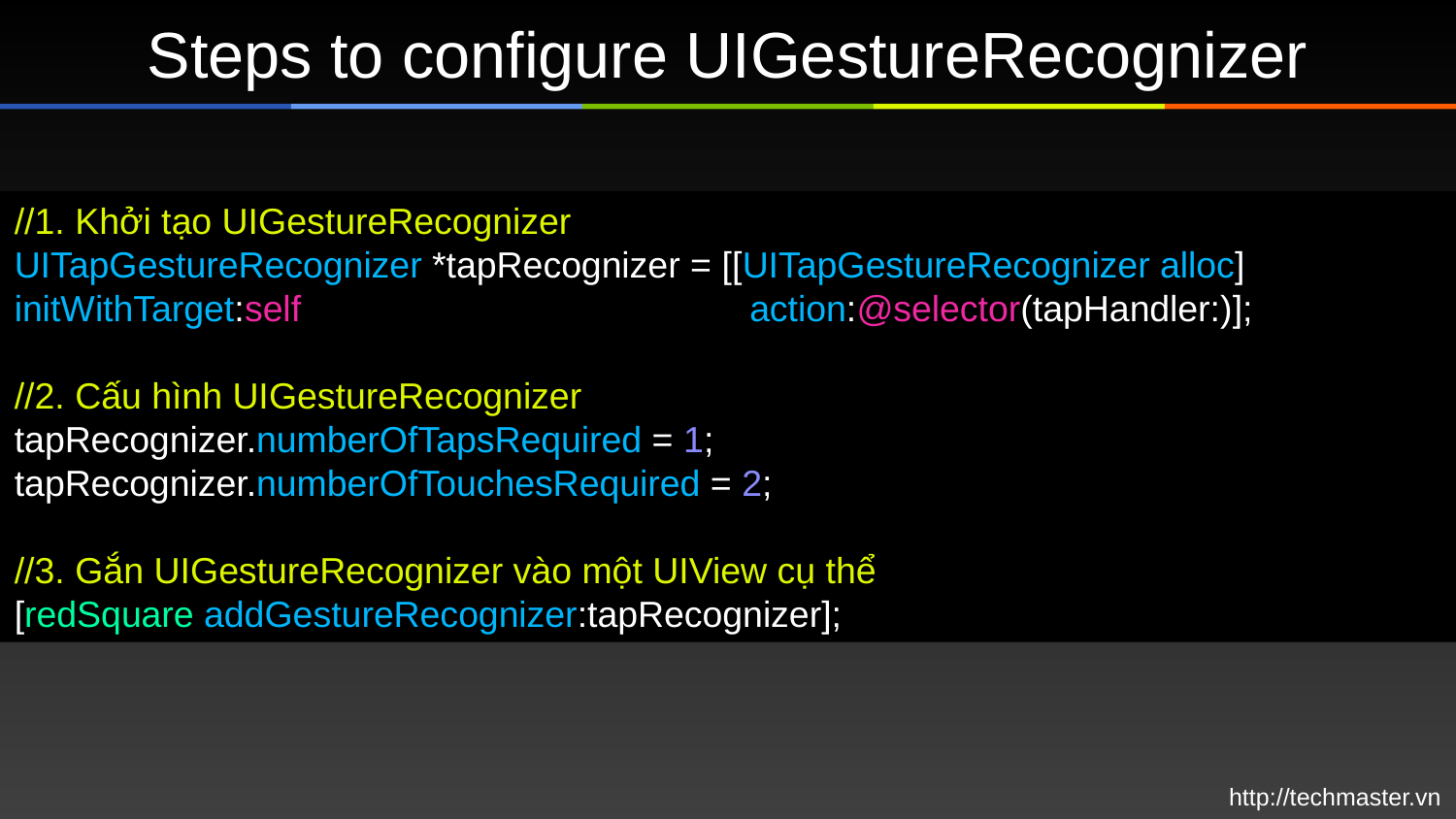

# Steps to configure UIGestureRecognizer
//1. Khởi tạo UIGestureRecognizer
UITapGestureRecognizer *tapRecognizer = [[UITapGestureRecognizer alloc] initWithTarget:self                                            action:@selector(tapHandler:)];

//2. Cấu hình UIGestureRecognizer
tapRecognizer.numberOfTapsRequired = 1;
tapRecognizer.numberOfTouchesRequired = 2;

//3. Gắn UIGestureRecognizer vào một UIView cụ thể
[redSquare addGestureRecognizer:tapRecognizer];